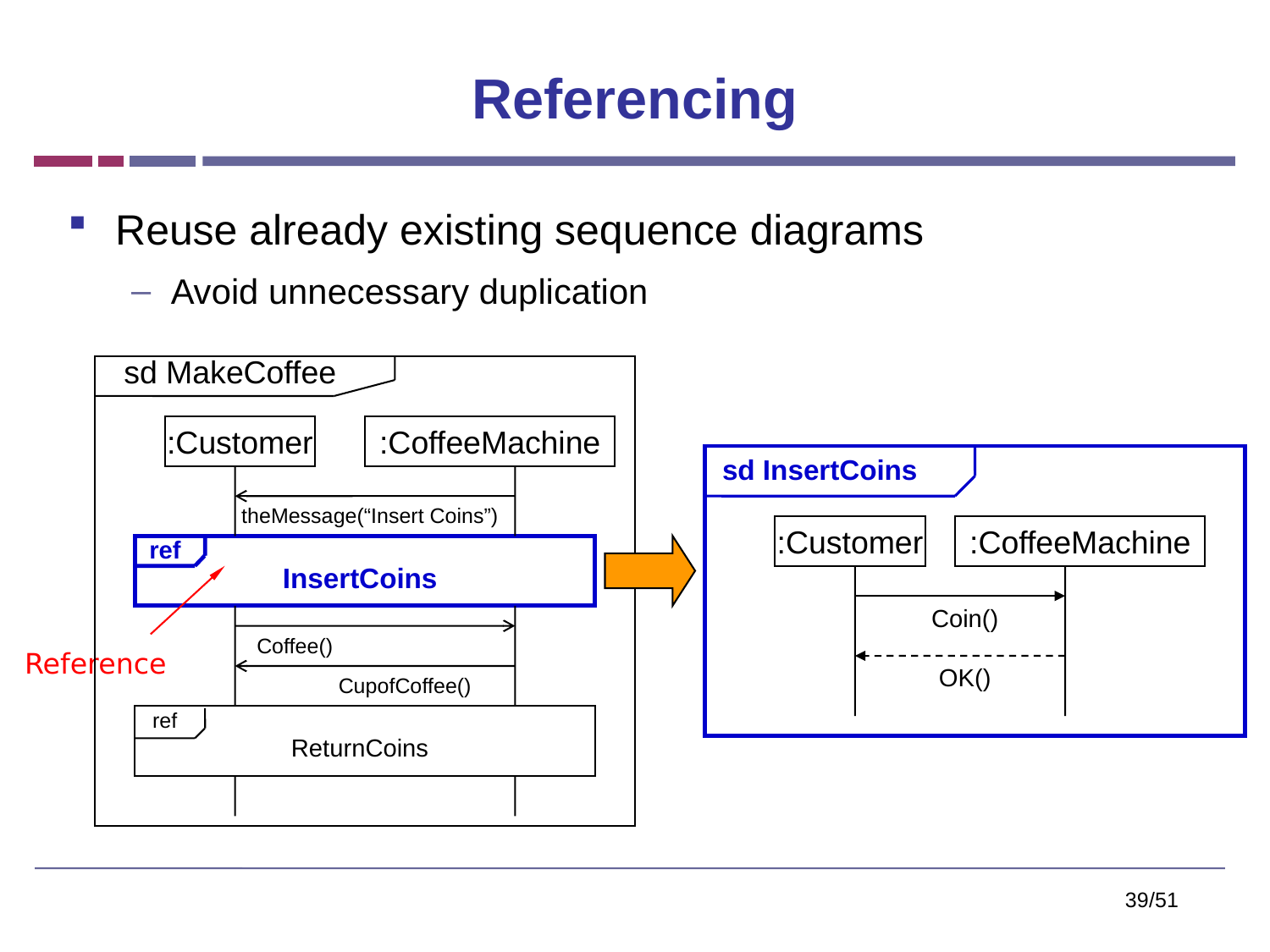

# Referencing
Reuse already existing sequence diagrams
Avoid unnecessary duplication
sd MakeCoffee

:Customer
:CoffeeMachine
sd InsertCoins

:Customer
:CoffeeMachine

Coin()

OK()

theMessage(“Insert Coins”)

ref

InsertCoins

Coffee()

Reference

CupofCoffee()
ref

ReturnCoins

39/51